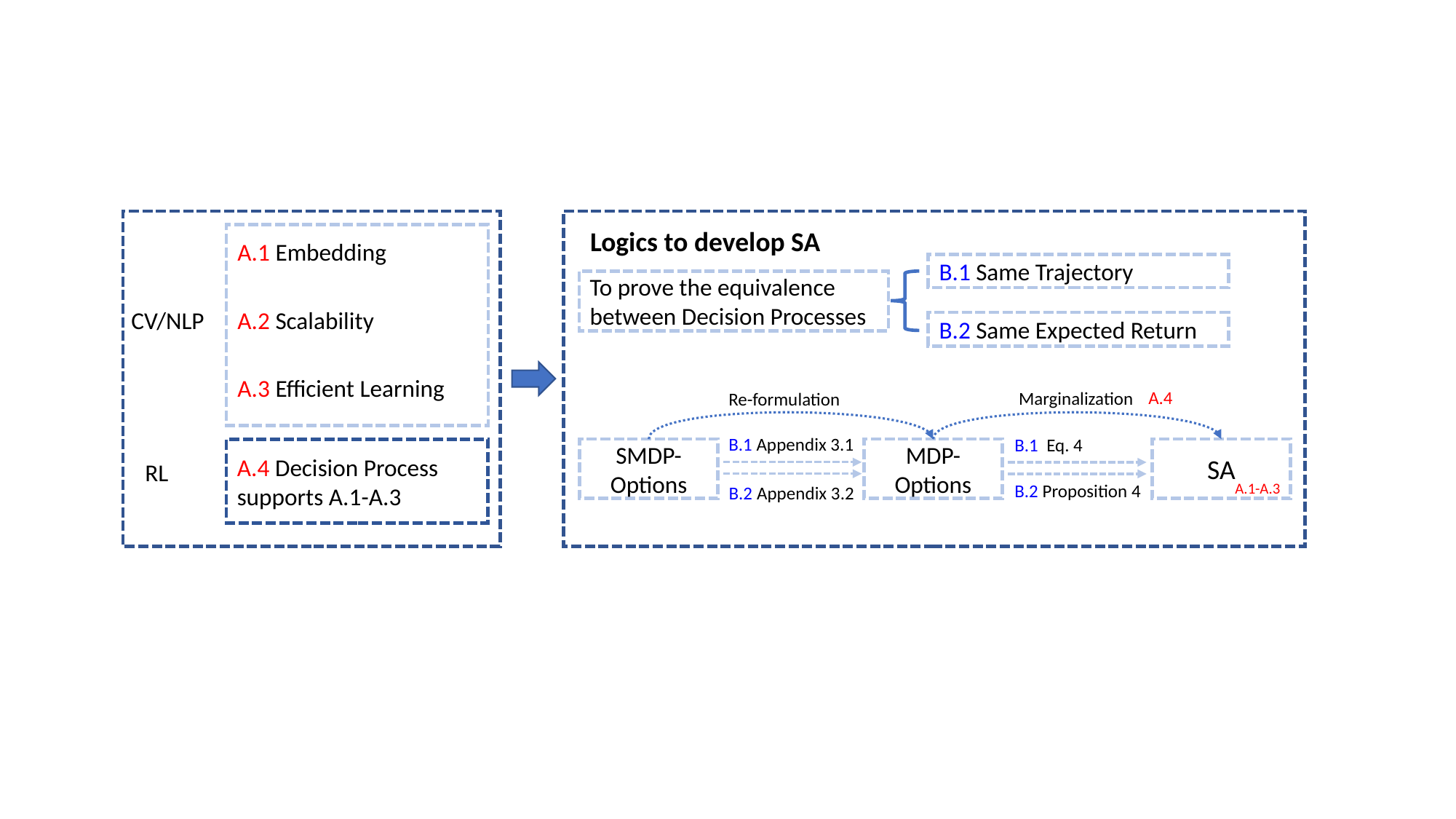

Logics to develop SA
B.1 Same Trajectory

To prove the equivalence between Decision Processes
B.2 Same Expected Return
Marginalization
Re-formulation
A.4
B.1 Appendix 3.1
B.1  Eq. 4
SMDP-Options
MDP-Options
SA
B.2 Proposition 4
B.2 Appendix 3.2
A.1-A.3

A.1 Embedding
A.2 Scalability
A.3 Efficient Learning
CV/NLP

A.4 Decision Process supports A.1-A.3
RL